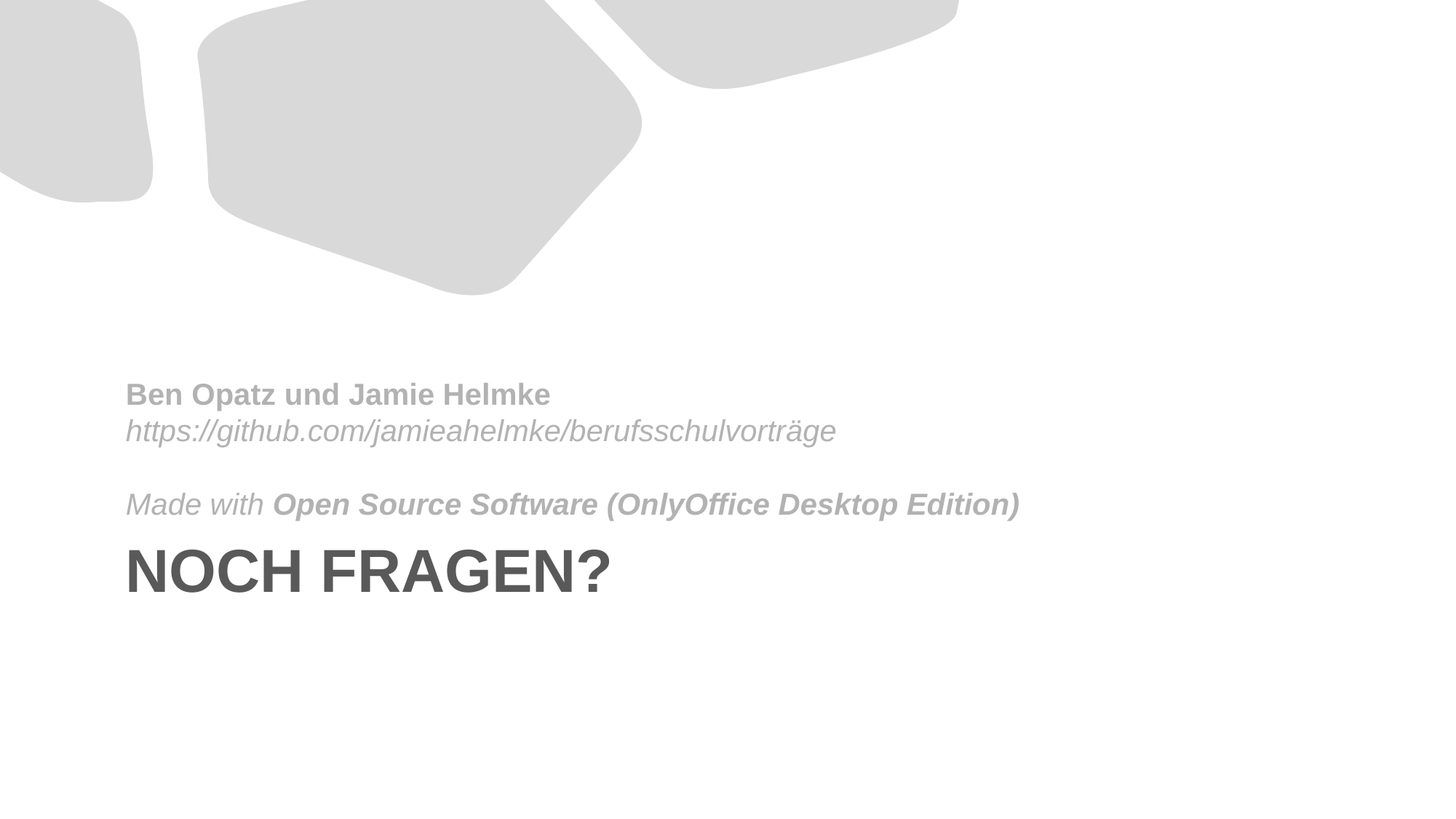

Ben Opatz und Jamie Helmke
https://github.com/jamieahelmke/berufsschulvorträge

Made with Open Source Software (OnlyOffice Desktop Edition)
# Noch Fragen?